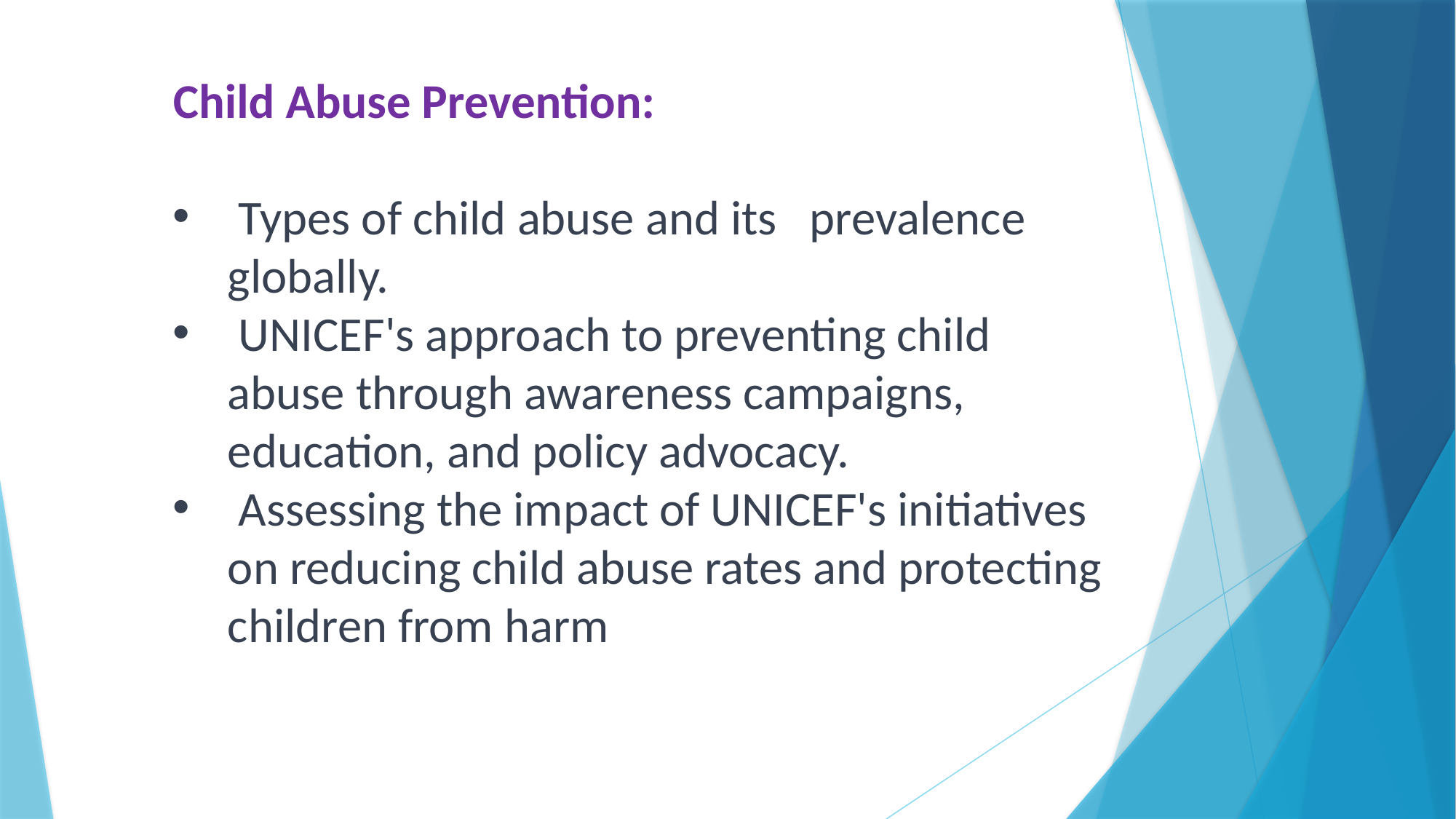

Child Abuse Prevention:

 Types of child abuse and its   prevalence globally.
 UNICEF's approach to preventing child abuse through awareness campaigns, education, and policy advocacy.
 Assessing the impact of UNICEF's initiatives on reducing child abuse rates and protecting children from harm